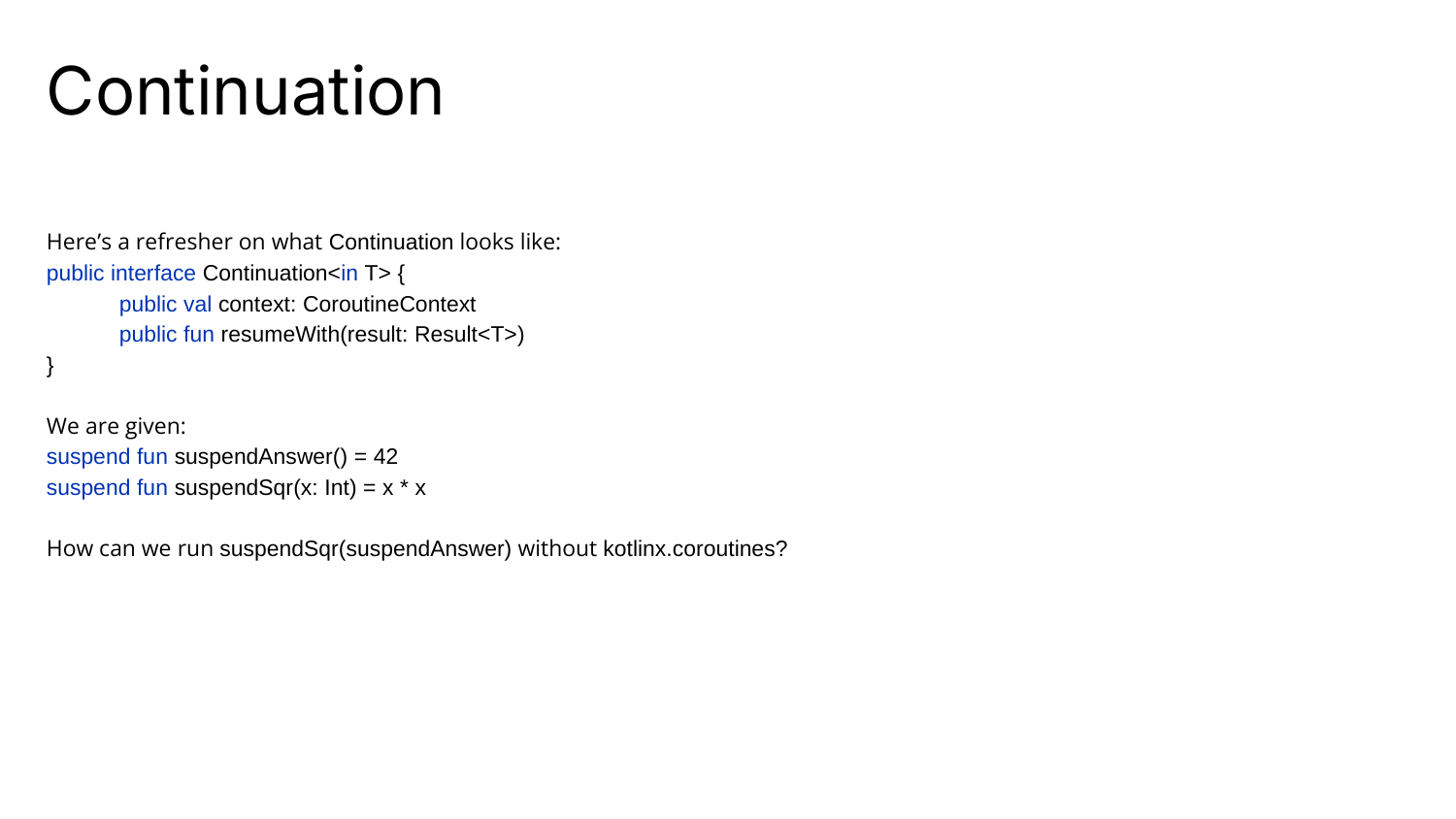

# Continuation
Here’s a refresher on what Continuation looks like:
public interface Continuation<in T> {
public val context: CoroutineContext
public fun resumeWith(result: Result<T>)
}

We are given:
suspend fun suspendAnswer() = 42
suspend fun suspendSqr(x: Int) = x * x

How can we run suspendSqr(suspendAnswer) without kotlinx.coroutines?